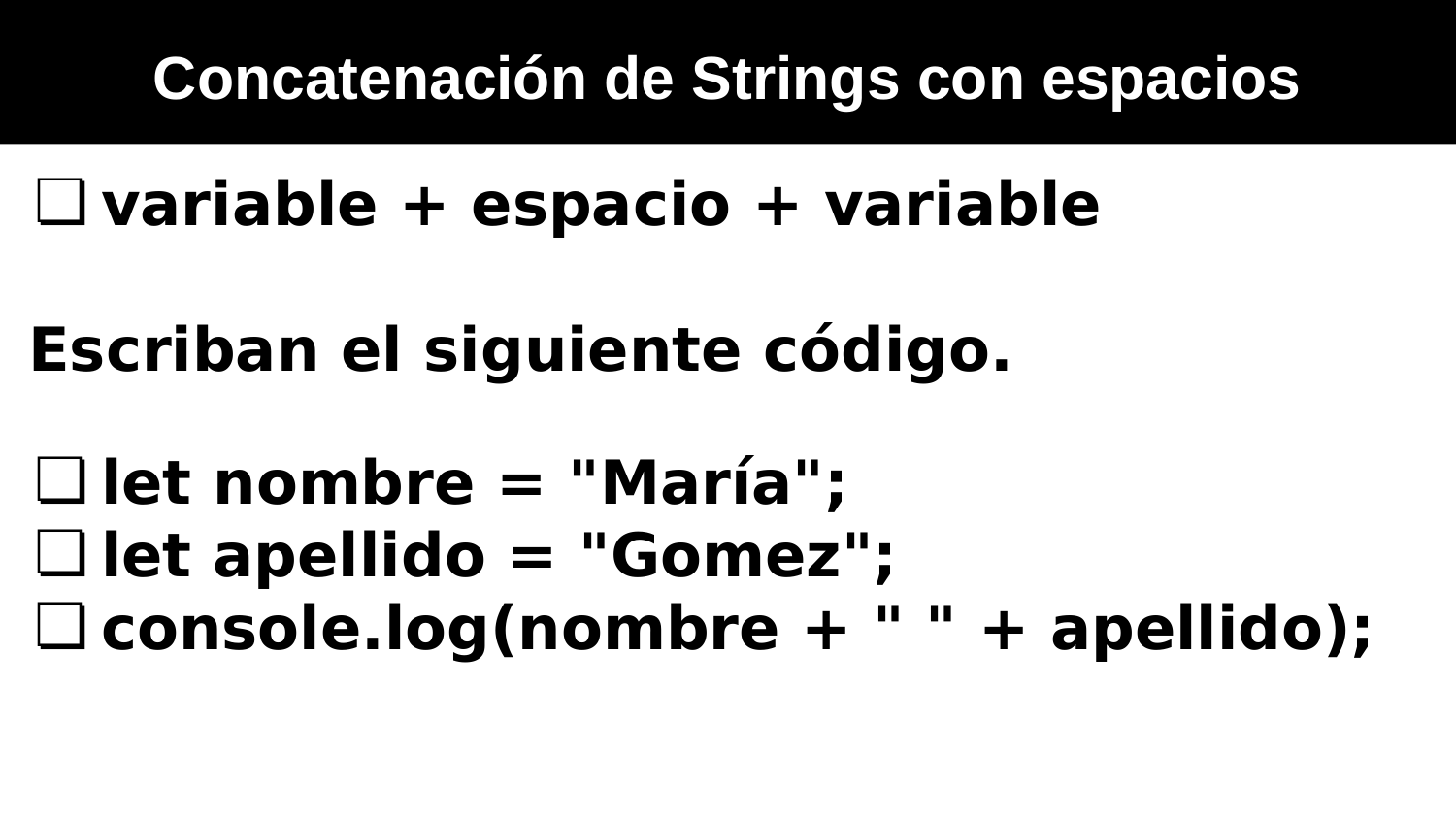

Concatenación de Strings con espacios
variable + espacio + variable

Escriban el siguiente código.

let nombre = "María";
let apellido = "Gomez";
console.log(nombre + " " + apellido);